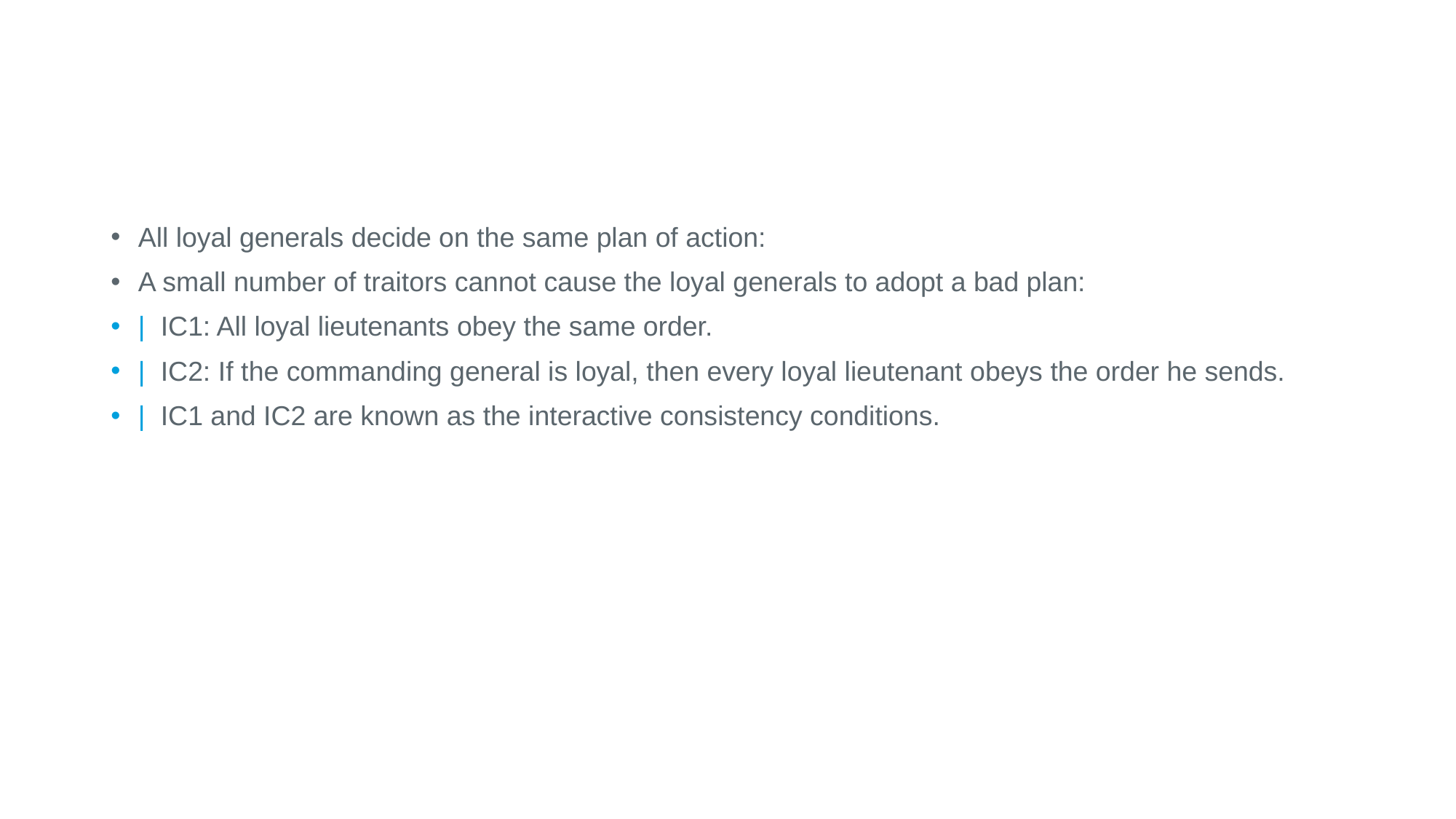

#
All loyal generals decide on the same plan of action:
A small number of traitors cannot cause the loyal generals to adopt a bad plan:
|  IC1: All loyal lieutenants obey the same order.
|  IC2: If the commanding general is loyal, then every loyal lieutenant obeys the order he sends.
|  IC1 and IC2 are known as the interactive consistency conditions.